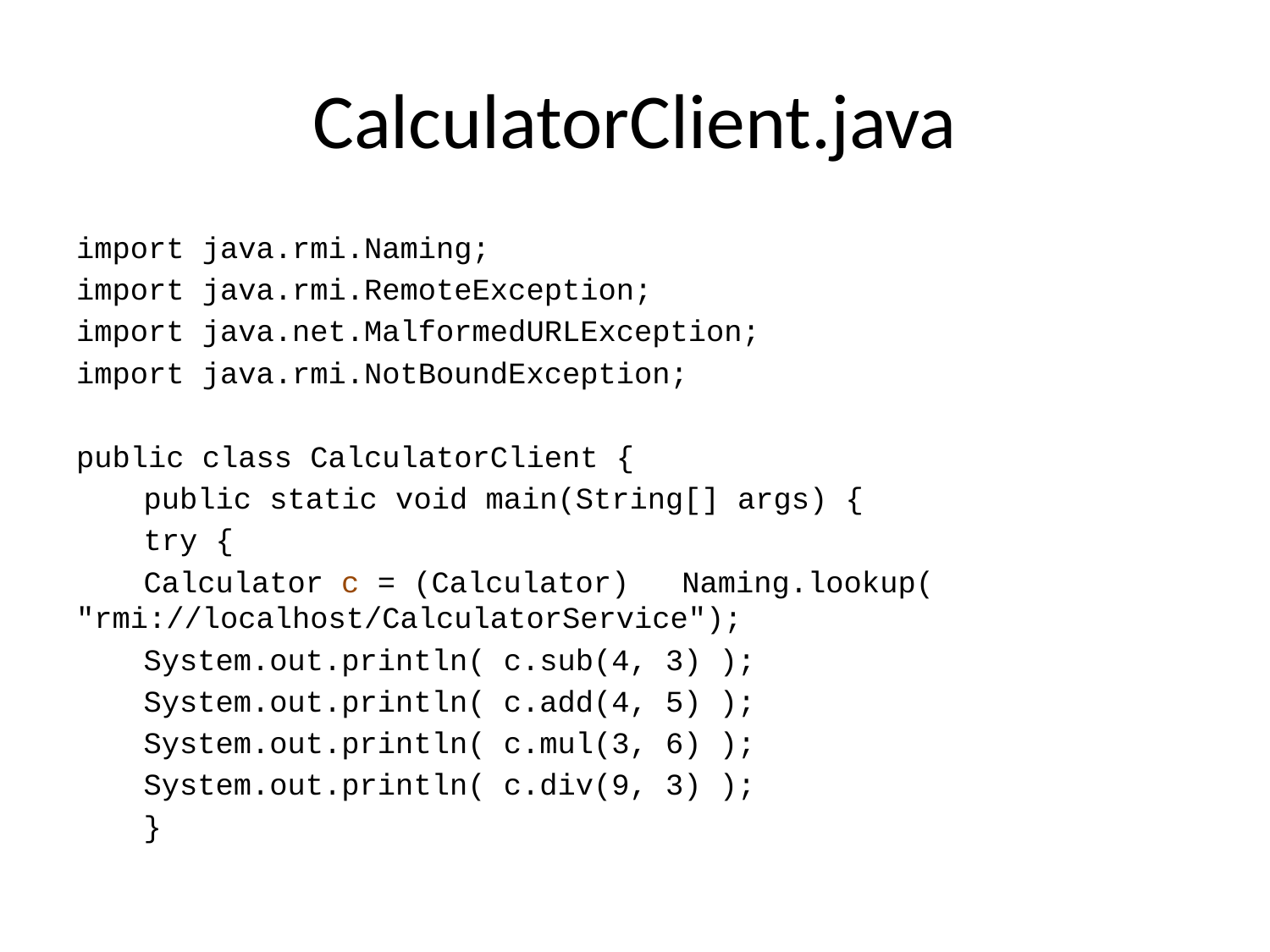

# CalculatorClient.java
import java.rmi.Naming;
import java.rmi.RemoteException;
import java.net.MalformedURLException;
import java.rmi.NotBoundException;

public class CalculatorClient {
	public static void main(String[] args) {
		try {
			Calculator c = (Calculator) 				Naming.lookup( 					"rmi://localhost/CalculatorService");
		System.out.println( c.sub(4, 3) );
		System.out.println( c.add(4, 5) );
		System.out.println( c.mul(3, 6) );
		System.out.println( c.div(9, 3) );
		}